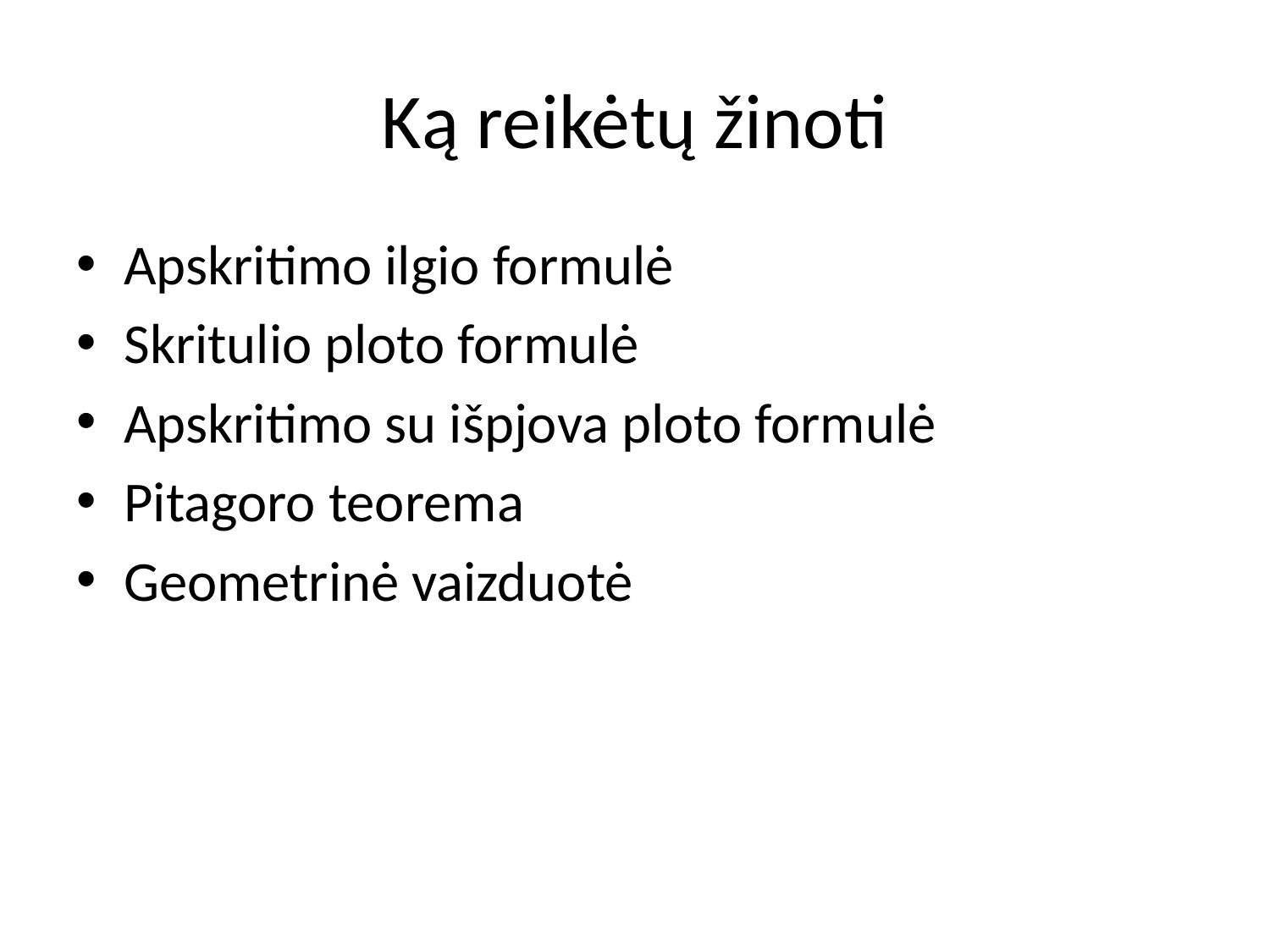

# Ką reikėtų žinoti
Apskritimo ilgio formulė
Skritulio ploto formulė
Apskritimo su išpjova ploto formulė
Pitagoro teorema
Geometrinė vaizduotė